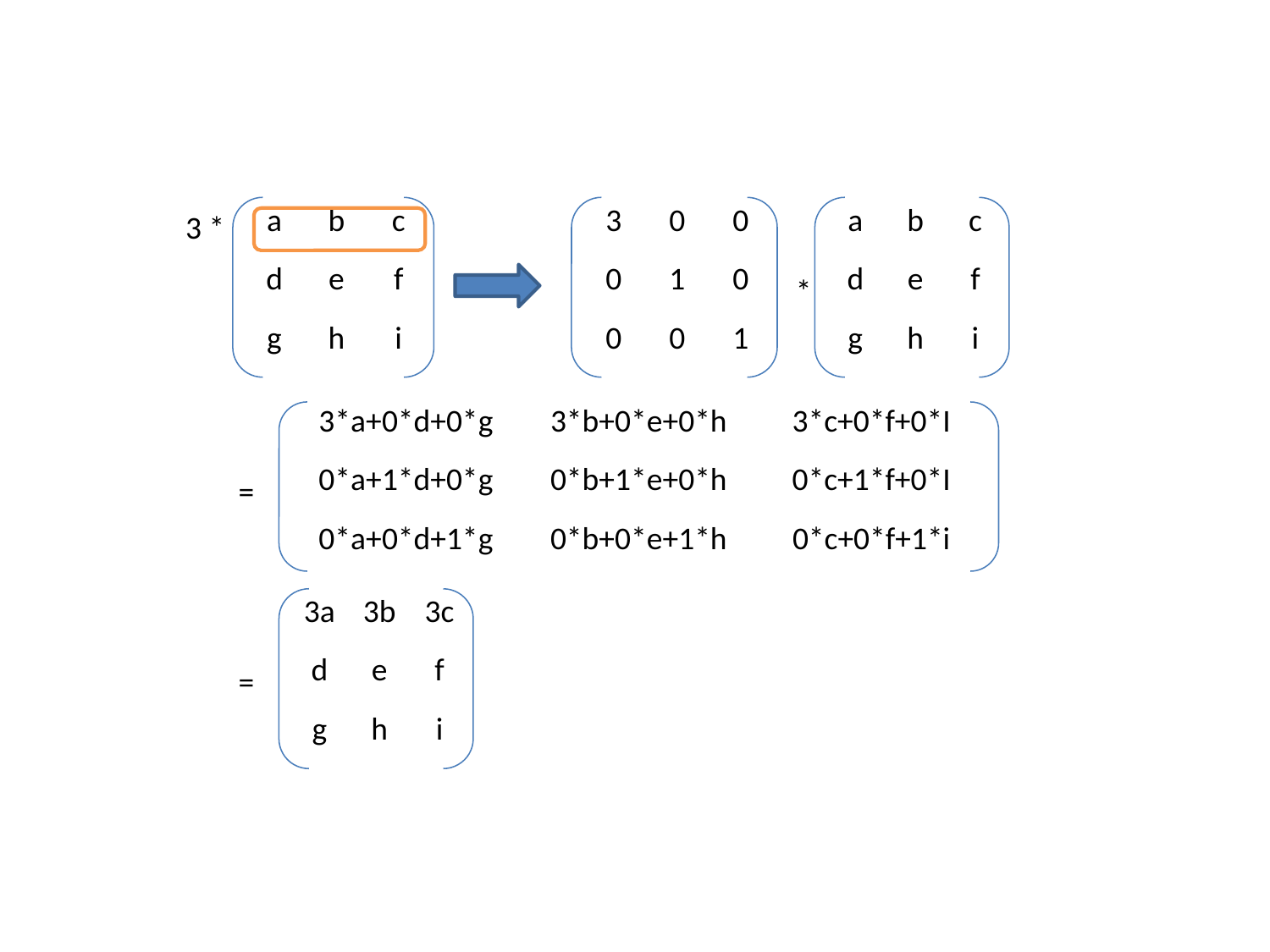

3 *
| a | b | c |
| --- | --- | --- |
| d | e | f |
| g | h | i |
| 3 | 0 | 0 |
| --- | --- | --- |
| 0 | 1 | 0 |
| 0 | 0 | 1 |
| a | b | c |
| --- | --- | --- |
| d | e | f |
| g | h | i |

*

| 3\*a+0\*d+0\*g | 3\*b+0\*e+0\*h | 3\*c+0\*f+0\*I |
| --- | --- | --- |
| 0\*a+1\*d+0\*g | 0\*b+1\*e+0\*h | 0\*c+1\*f+0\*I |
| 0\*a+0\*d+1\*g | 0\*b+0\*e+1\*h | 0\*c+0\*f+1\*i |
=

| 3a | 3b | 3c |
| --- | --- | --- |
| d | e | f |
| g | h | i |
=